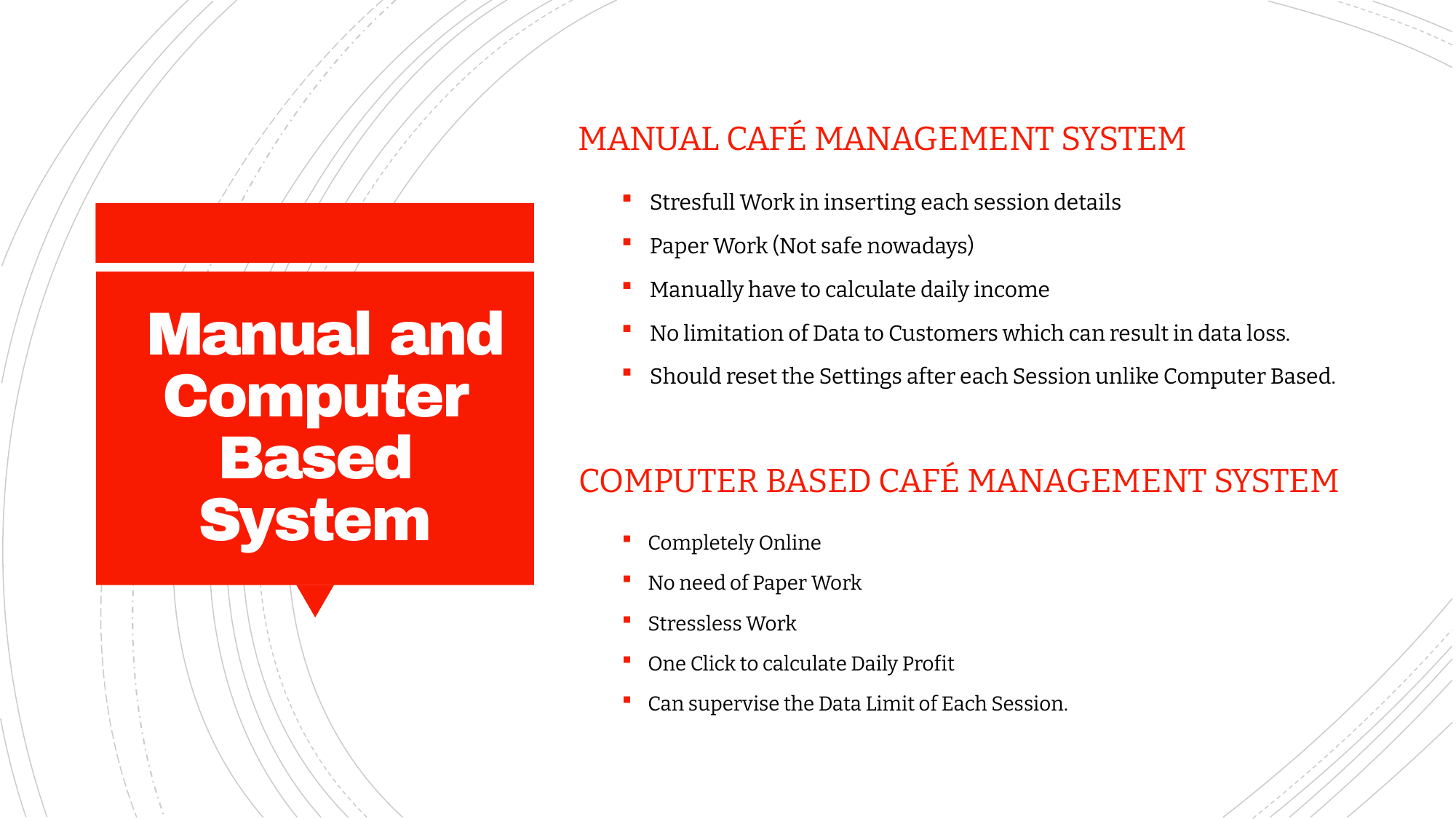

manual CAFÉ MANAGEMENT SYSTEM
Stresfull Work in inserting each session details
Paper Work (Not safe nowadays)
Manually have to calculate daily income
No limitation of Data to Customers which can result in data loss.
Should reset the Settings after each Session unlike Computer Based.

# Manual and Computer Based System
COMPUTER BASED CAFÉ MANAGEMENT SYSTEM
Completely Online
No need of Paper Work
Stressless Work
One Click to calculate Daily Profit
Can supervise the Data Limit of Each Session.